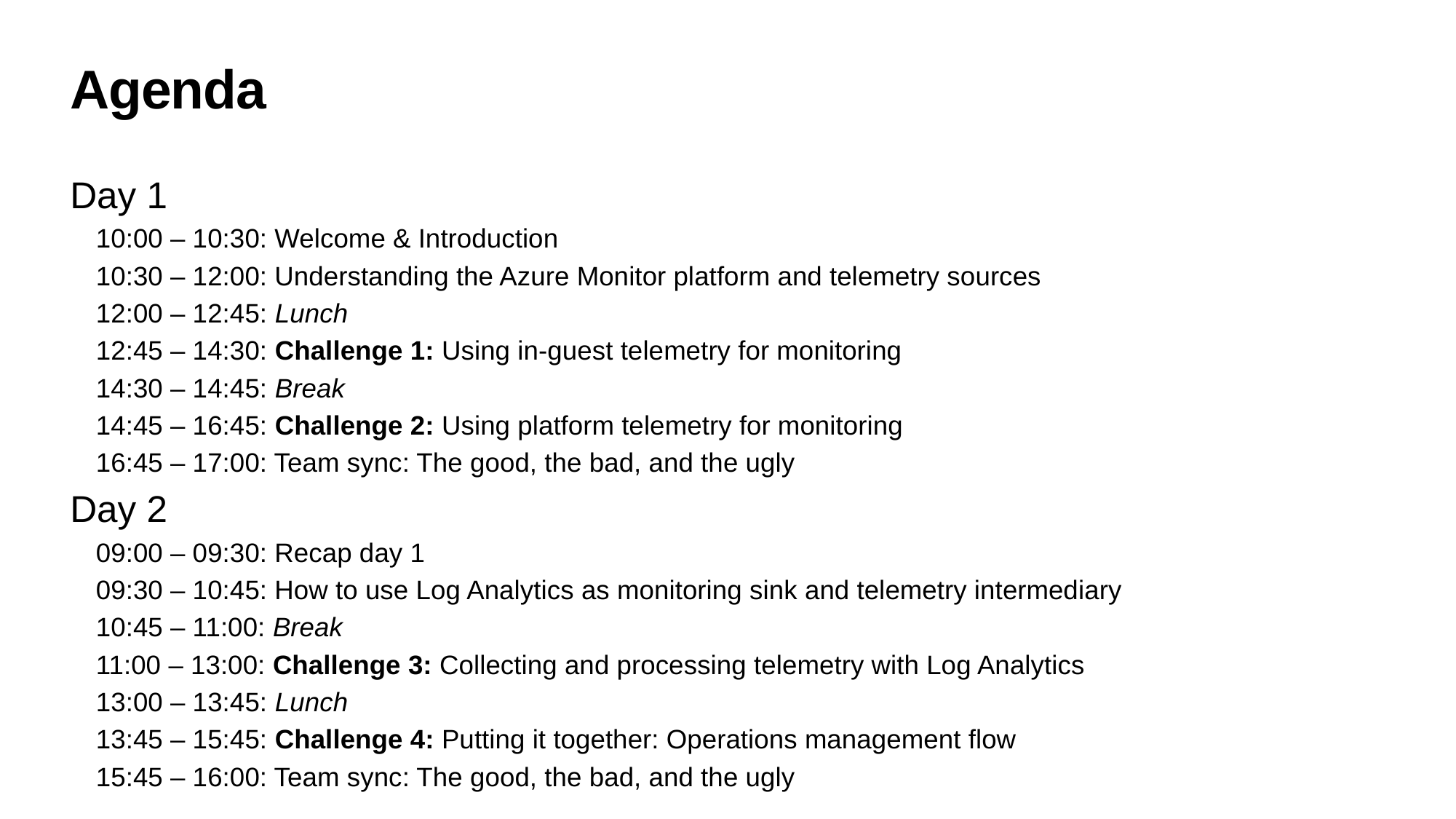

# Agenda
Day 1
10:00 – 10:30: Welcome & Introduction
10:30 – 12:00: Understanding the Azure Monitor platform and telemetry sources
12:00 – 12:45: Lunch
12:45 – 14:30: Challenge 1: Using in-guest telemetry for monitoring
14:30 – 14:45: Break
14:45 – 16:45: Challenge 2: Using platform telemetry for monitoring
16:45 – 17:00: Team sync: The good, the bad, and the ugly
Day 2
09:00 – 09:30: Recap day 1
09:30 – 10:45: How to use Log Analytics as monitoring sink and telemetry intermediary
10:45 – 11:00: Break
11:00 – 13:00: Challenge 3: Collecting and processing telemetry with Log Analytics
13:00 – 13:45: Lunch
13:45 – 15:45: Challenge 4: Putting it together: Operations management flow
15:45 – 16:00: Team sync: The good, the bad, and the ugly